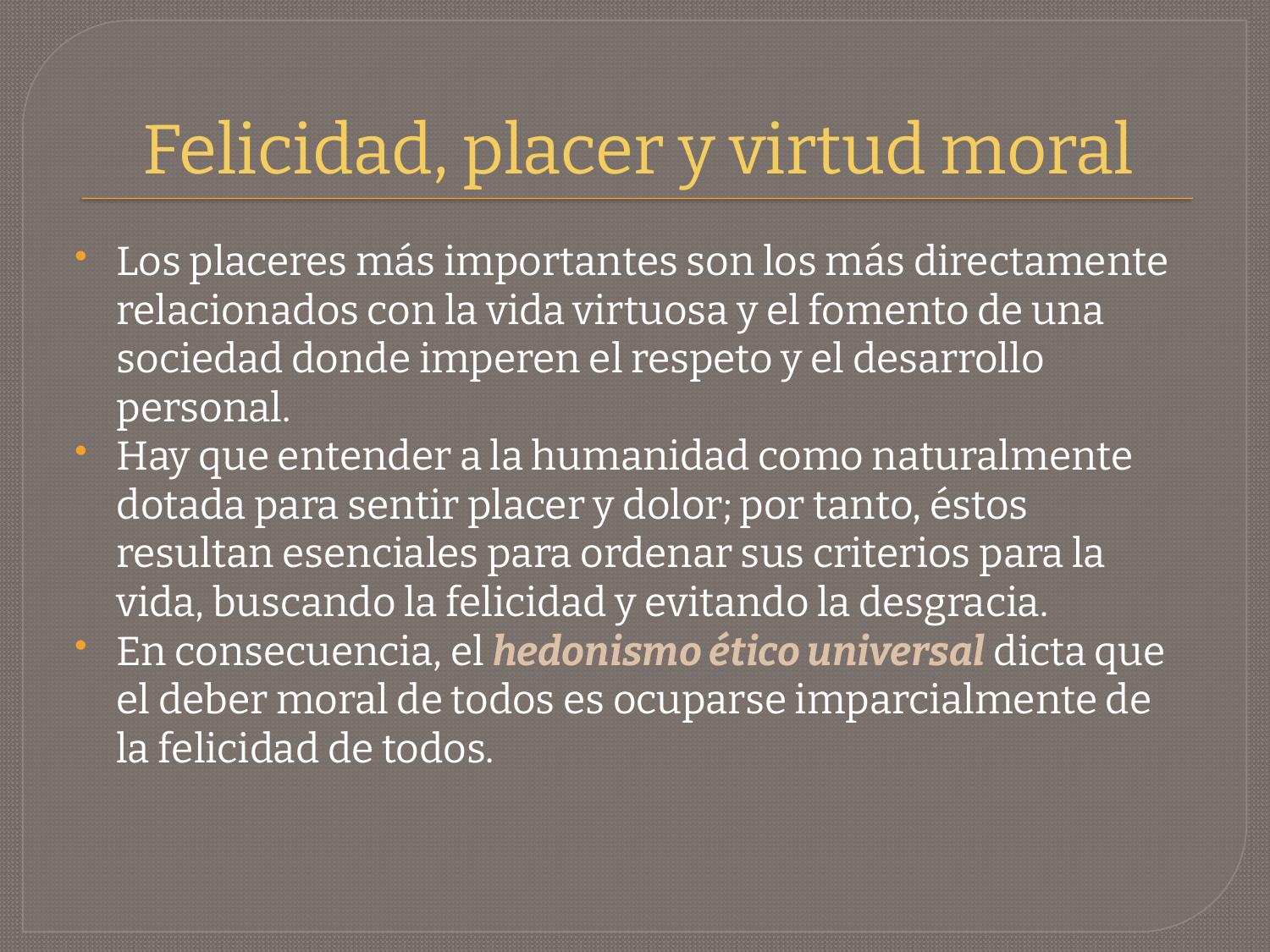

# Felicidad, placer y virtud moral
Los placeres más importantes son los más directamente relacionados con la vida virtuosa y el fomento de una sociedad donde imperen el respeto y el desarrollo personal.
Hay que entender a la humanidad como naturalmente dotada para sentir placer y dolor; por tanto, éstos resultan esenciales para ordenar sus criterios para la vida, buscando la felicidad y evitando la desgracia.
En consecuencia, el hedonismo ético universal dicta que el deber moral de todos es ocuparse imparcialmente de la felicidad de todos.